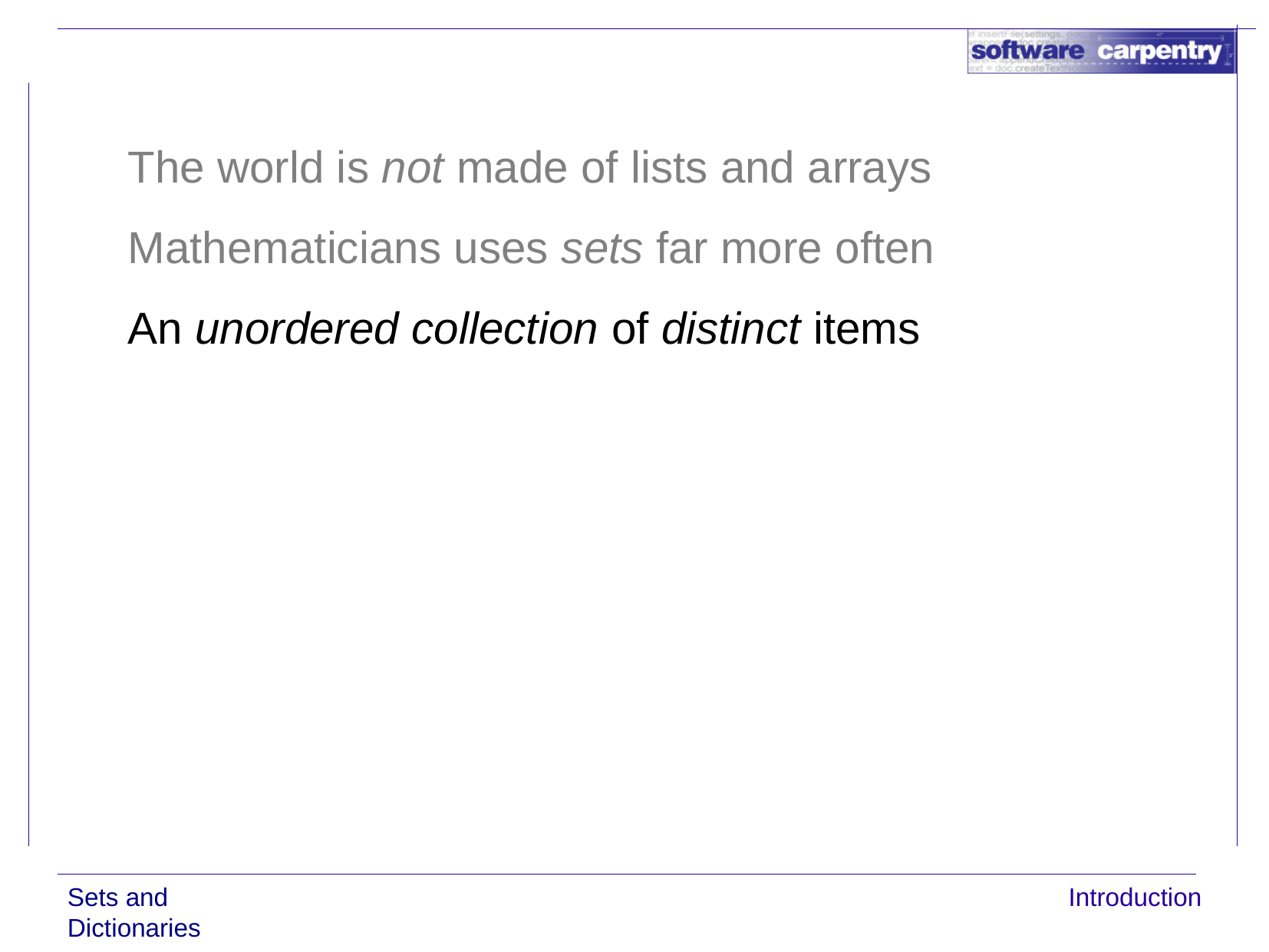

The world is not made of lists and arrays
Mathematicians uses sets far more often
An unordered collection of distinct items